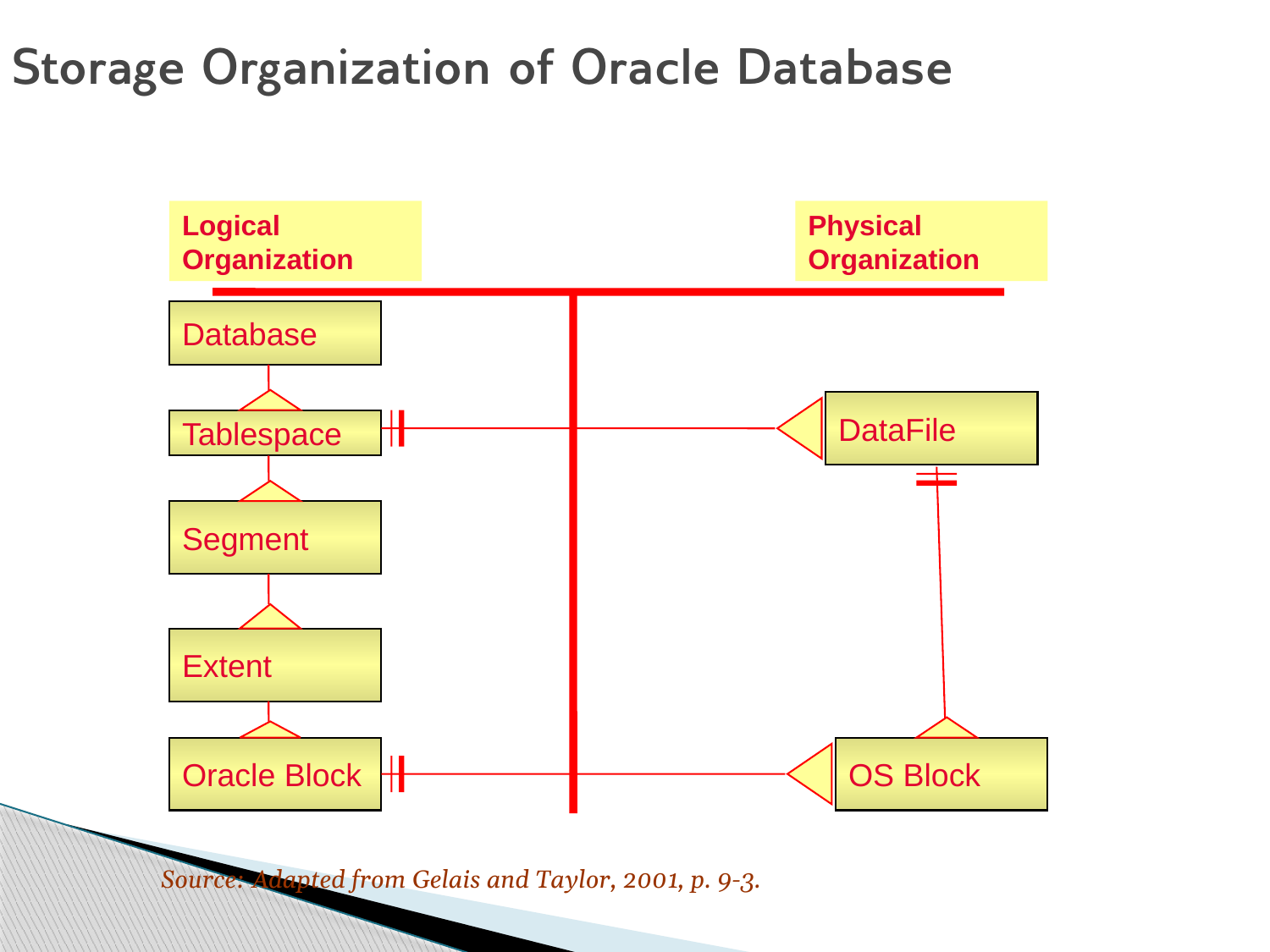

# Storage Organization of Oracle Database

Logical Organization
Physical Organization

Database

DataFile

Tablespace

Segment

Extent

Oracle Block
OS Block

Source: Adapted from Gelais and Taylor, 2001, p. 9-3.